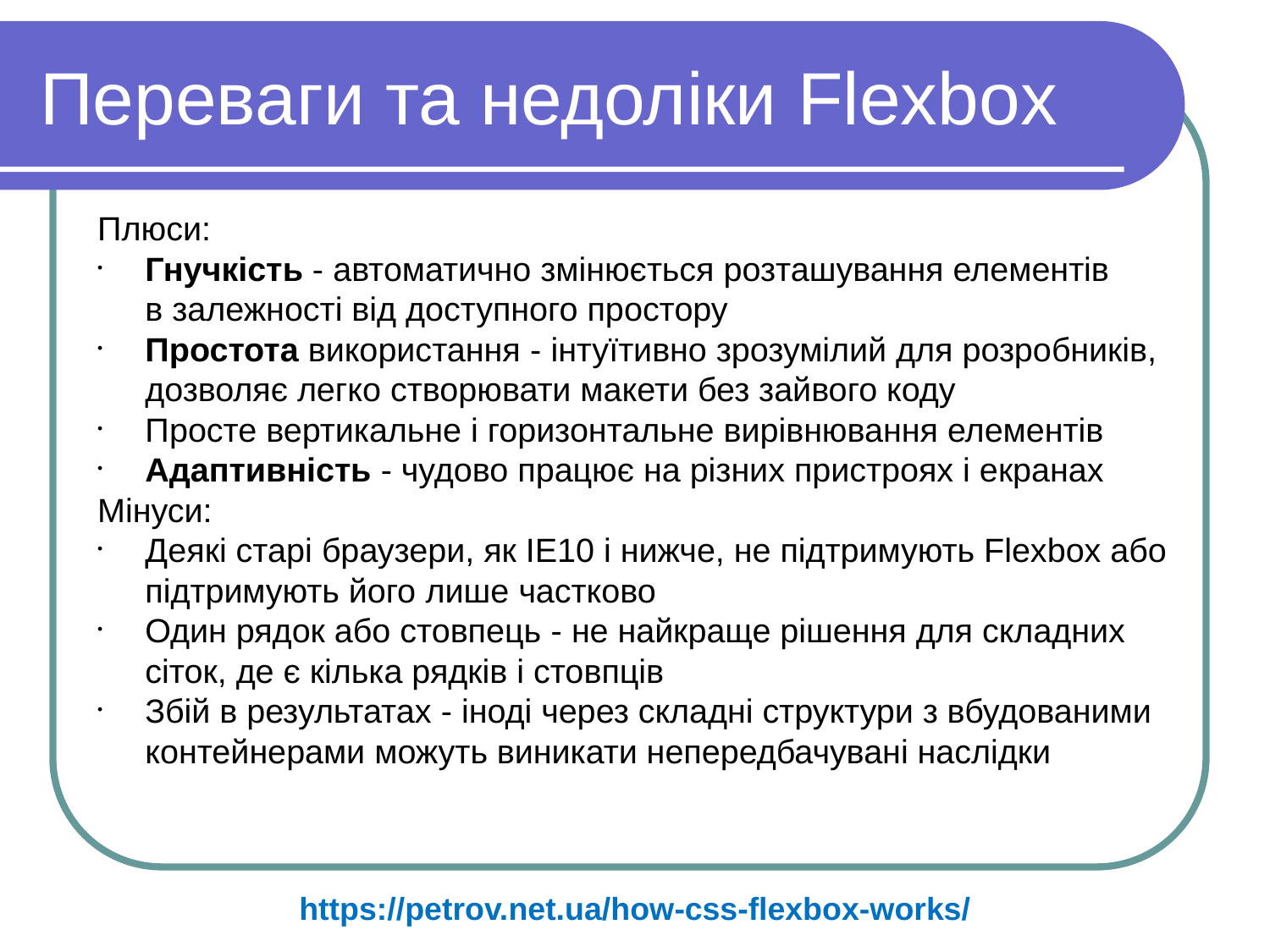

Переваги та недоліки Flexbox
Плюси:
Гнучкість - автоматично змінюється розташування елементів       в залежності від доступного простору
Простота використання - інтуїтивно зрозумілий для розробників, дозволяє легко створювати макети без зайвого коду
Просте вертикальне і горизонтальне вирівнювання елементів
Адаптивність - чудово працює на різних пристроях і екранах
Мінуси:
Деякі старі браузери, як IE10 і нижче, не підтримують Flexbox або підтримують його лише частково
Один рядок або стовпець - не найкраще рішення для складних сіток, де є кілька рядків і стовпців
Збій в результатах - іноді через складні структури з вбудованими контейнерами можуть виникати непередбачувані наслідки
https://petrov.net.ua/how-css-flexbox-works/